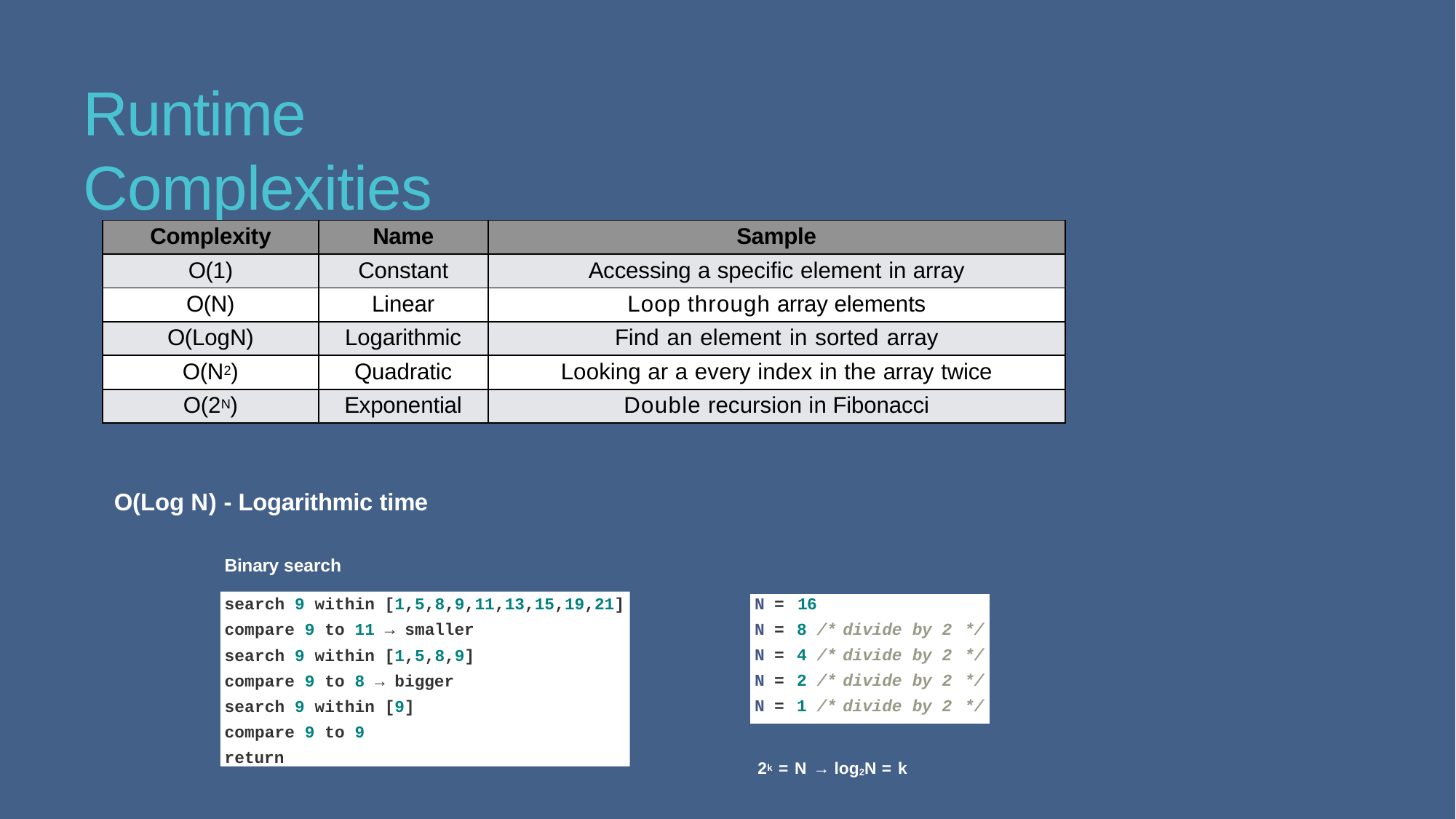

# Runtime Complexities
| Complexity | Name | Sample |
| --- | --- | --- |
| O(1) | Constant | Accessing a specific element in array |
| O(N) | Linear | Loop through array elements |
| O(LogN) | Logarithmic | Find an element in sorted array |
| O(N2) | Quadratic | Looking ar a every index in the array twice |
| O(2N) | Exponential | Double recursion in Fibonacci |
O(Log N) - Logarithmic time

Binary search
search 9 within [1,5,8,9,11,13,15,19,21]
compare 9 to 11 → smaller
search 9 within [1,5,8,9]
compare 9 to 8 → bigger
search 9 within [9]
compare 9 to 9 return
| N | = | 16 |  |  |  |  |  |
| --- | --- | --- | --- | --- | --- | --- | --- |
| N | = | 8 | /\* | divide | by | 2 | \*/ |
| N | = | 4 | /\* | divide | by | 2 | \*/ |
| N | = | 2 | /\* | divide | by | 2 | \*/ |
| N | = | 1 | /\* | divide | by | 2 | \*/ |
2k = N → log2N = k